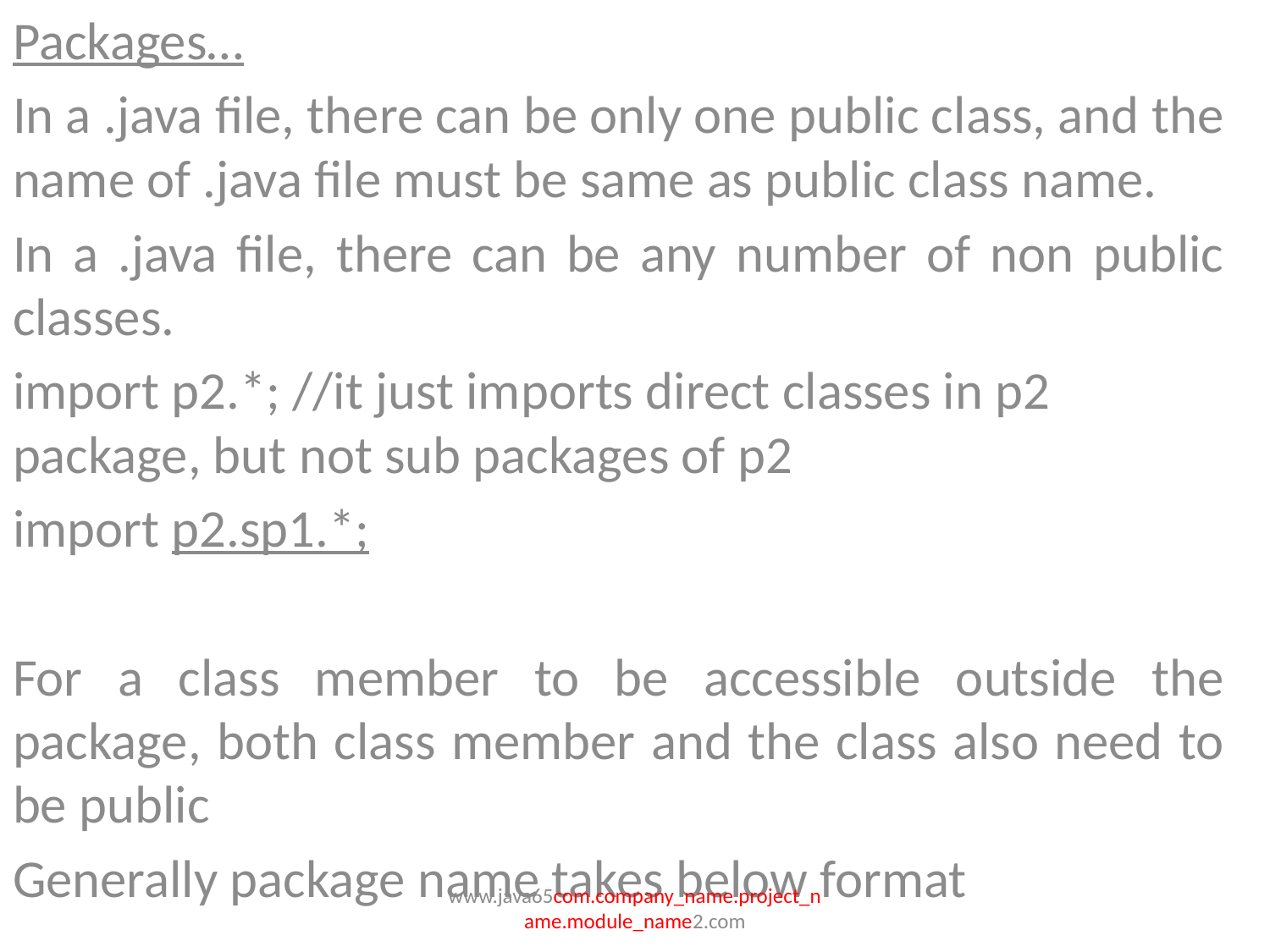

Packages…
In a .java file, there can be only one public class, and the name of .java file must be same as public class name.
In a .java file, there can be any number of non public classes.
import p2.*; //it just imports direct classes in p2 package, but not sub packages of p2
import p2.sp1.*;

For a class member to be accessible outside the package, both class member and the class also need to be public
Generally package name takes below format

www.java65com.company_name.project_name.module_name2.com